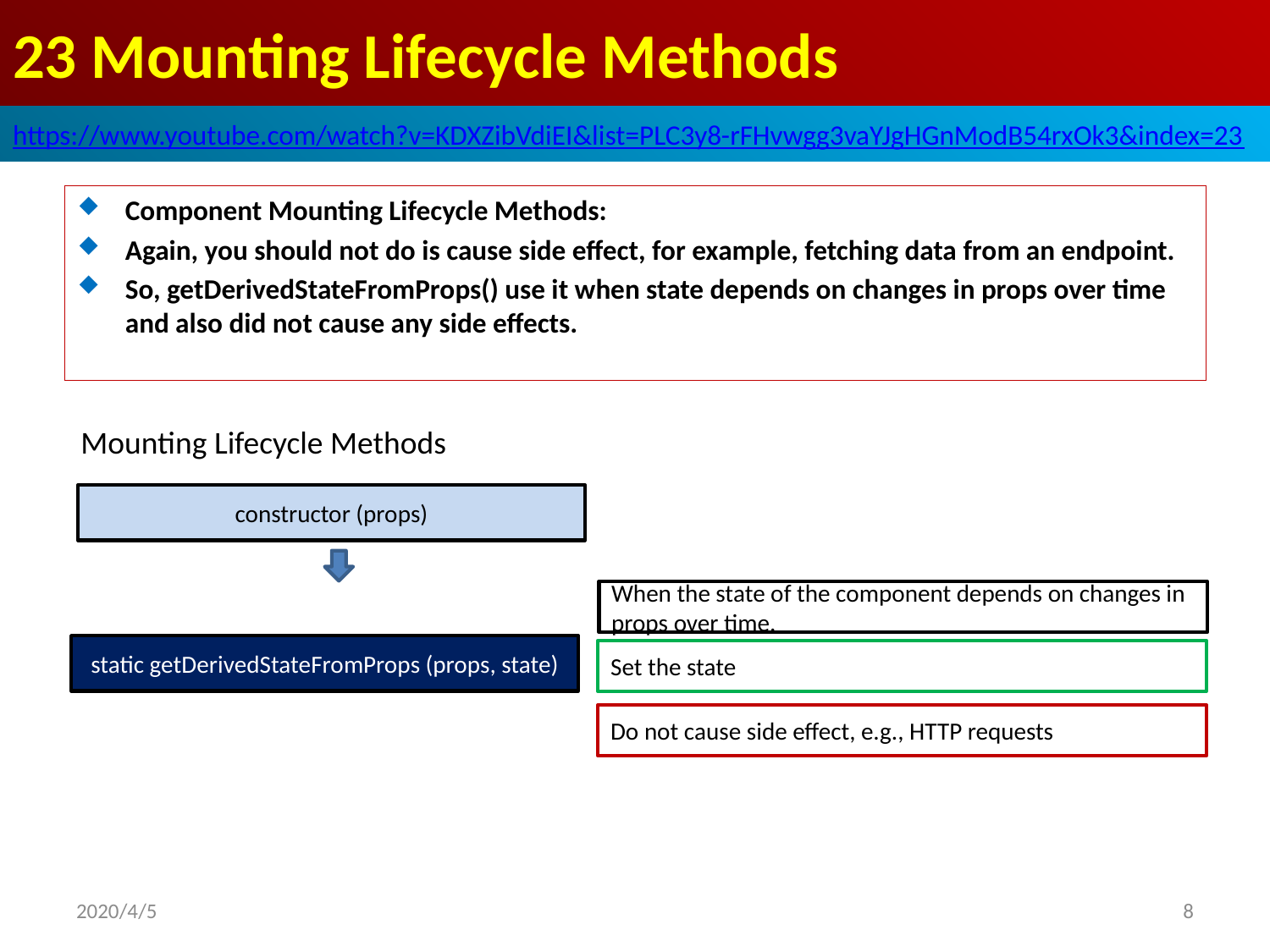

# 23 Mounting Lifecycle Methods
https://www.youtube.com/watch?v=KDXZibVdiEI&list=PLC3y8-rFHvwgg3vaYJgHGnModB54rxOk3&index=23
Component Mounting Lifecycle Methods:
Again, you should not do is cause side effect, for example, fetching data from an endpoint.
So, getDerivedStateFromProps() use it when state depends on changes in props over time and also did not cause any side effects.
Mounting Lifecycle Methods
constructor (props)

When the state of the component depends on changes in props over time.
static getDerivedStateFromProps (props, state)
Set the state
Do not cause side effect, e.g., HTTP requests
2020/4/5
8